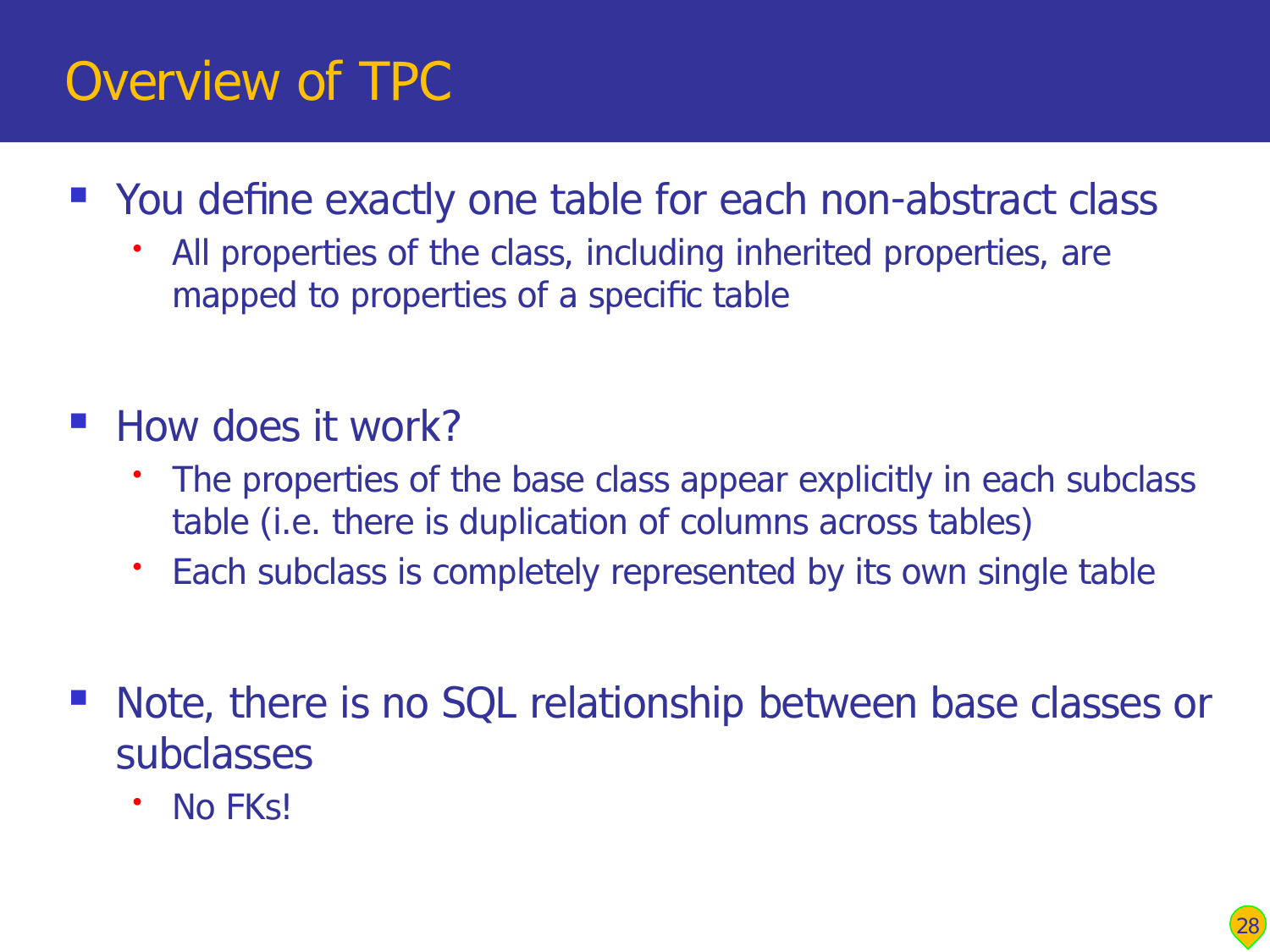

# Overview of TPC
You define exactly one table for each non-abstract class
All properties of the class, including inherited properties, are mapped to properties of a specific table

How does it work?
The properties of the base class appear explicitly in each subclass table (i.e. there is duplication of columns across tables)
Each subclass is completely represented by its own single table

Note, there is no SQL relationship between base classes or subclasses
No FKs!
28